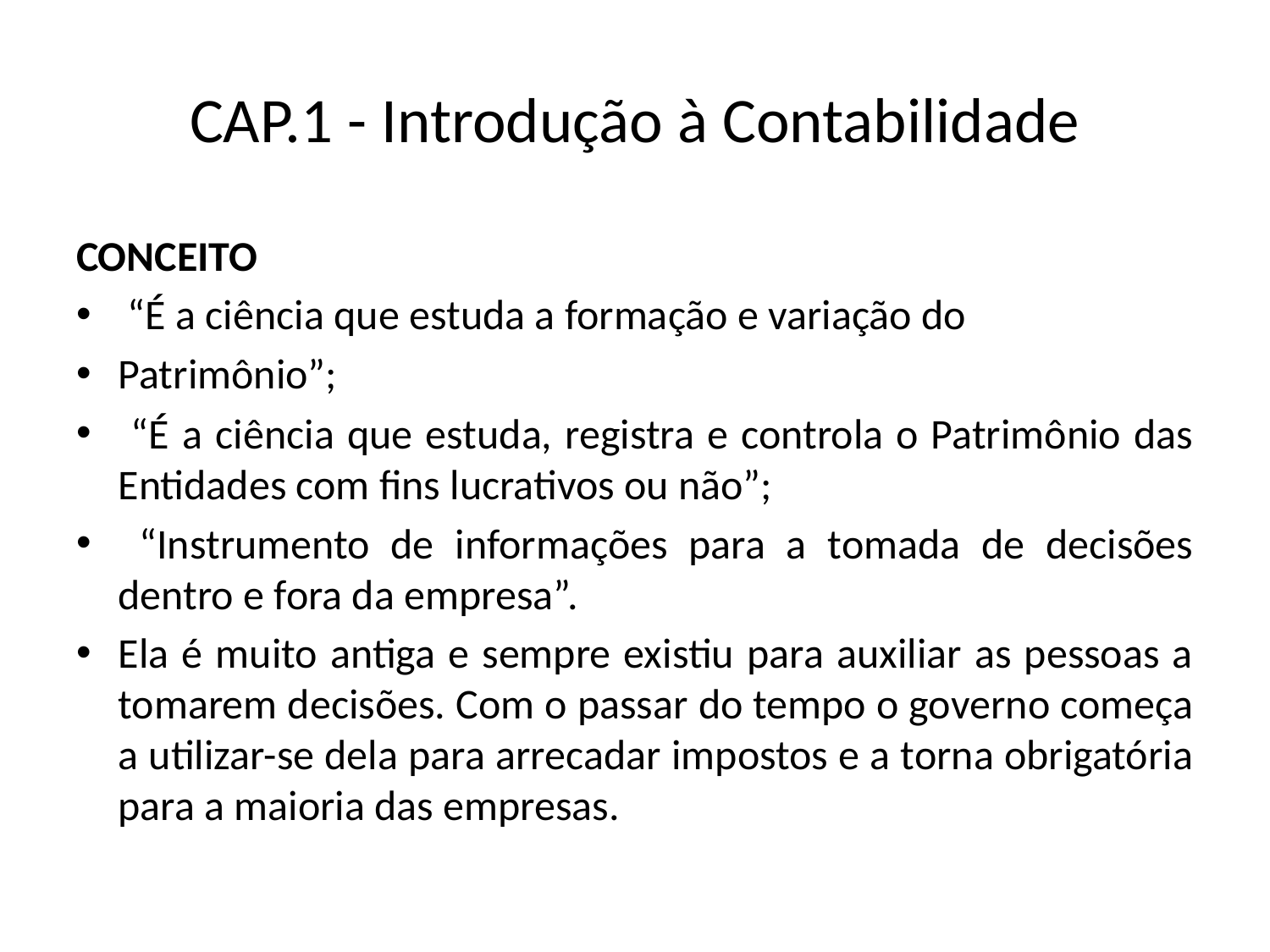

# CAP.1 - Introdução à Contabilidade
CONCEITO
 “É a ciência que estuda a formação e variação do
Patrimônio”;
 “É a ciência que estuda, registra e controla o Patrimônio das Entidades com fins lucrativos ou não”;
 “Instrumento de informações para a tomada de decisões dentro e fora da empresa”.
Ela é muito antiga e sempre existiu para auxiliar as pessoas a tomarem decisões. Com o passar do tempo o governo começa a utilizar-se dela para arrecadar impostos e a torna obrigatória para a maioria das empresas.